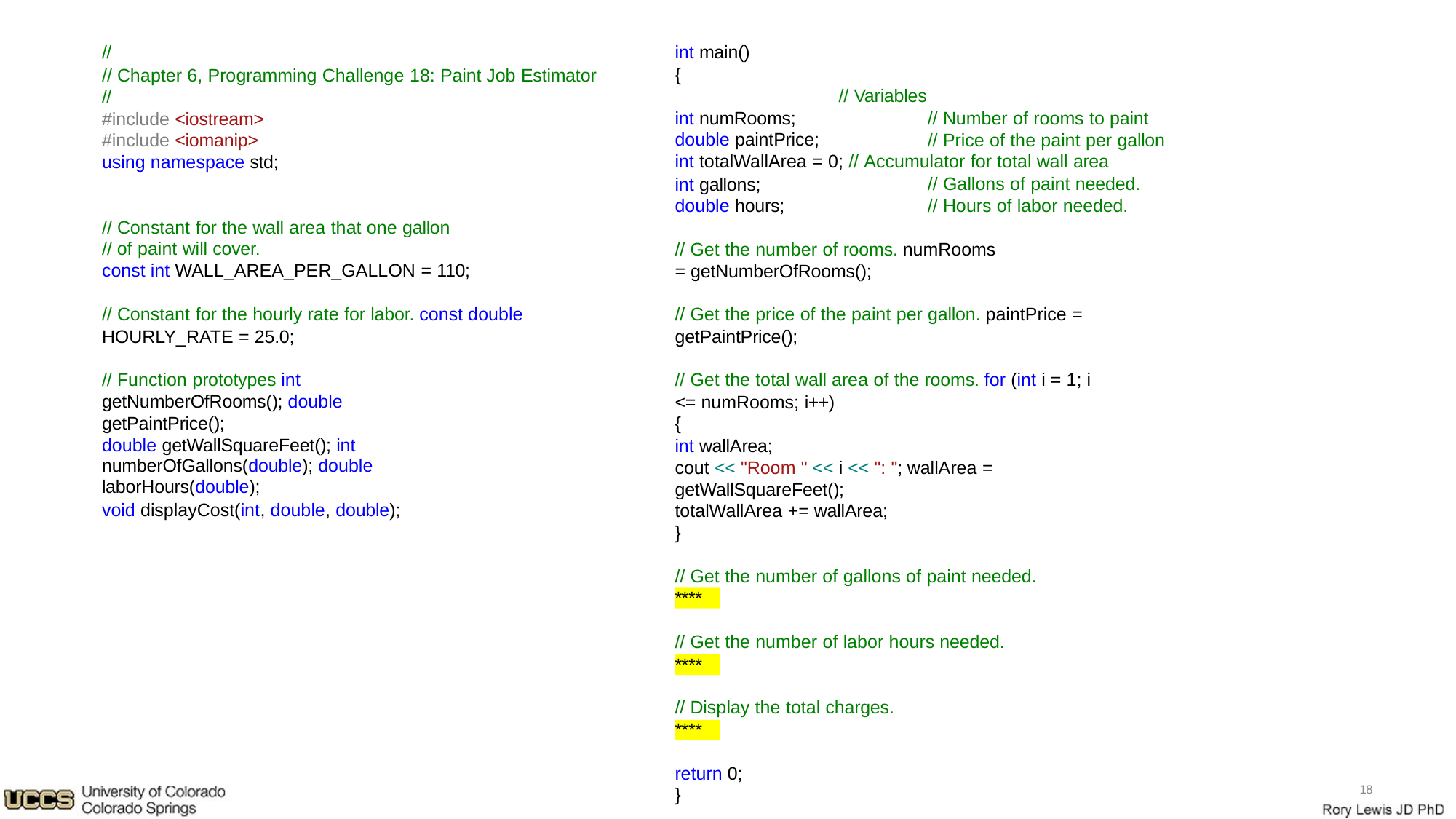

//
// Chapter 6, Programming Challenge 18: Paint Job Estimator
//
#include <iostream> #include <iomanip>
using namespace std;
int main()
{
// Variables
int numRooms;
// Number of rooms to paint
// Price of the paint per gallon
double paintPrice;
int totalWallArea = 0; // Accumulator for total wall area
int gallons; double hours;
// Gallons of paint needed.
// Hours of labor needed.
// Constant for the wall area that one gallon
// of paint will cover.
const int WALL_AREA_PER_GALLON = 110;
// Get the number of rooms. numRooms = getNumberOfRooms();
// Constant for the hourly rate for labor. const double HOURLY_RATE = 25.0;
// Get the price of the paint per gallon. paintPrice = getPaintPrice();
// Function prototypes int getNumberOfRooms(); double getPaintPrice();
double getWallSquareFeet(); int numberOfGallons(double); double laborHours(double);
void displayCost(int, double, double);
// Get the total wall area of the rooms. for (int i = 1; i <= numRooms; i++)
{
int wallArea;
cout << "Room " << i << ": "; wallArea = getWallSquareFeet();
totalWallArea += wallArea;
}
// Get the number of gallons of paint needed.
****
// Get the number of labor hours needed.
****
// Display the total charges.
****
return 0;
}
18